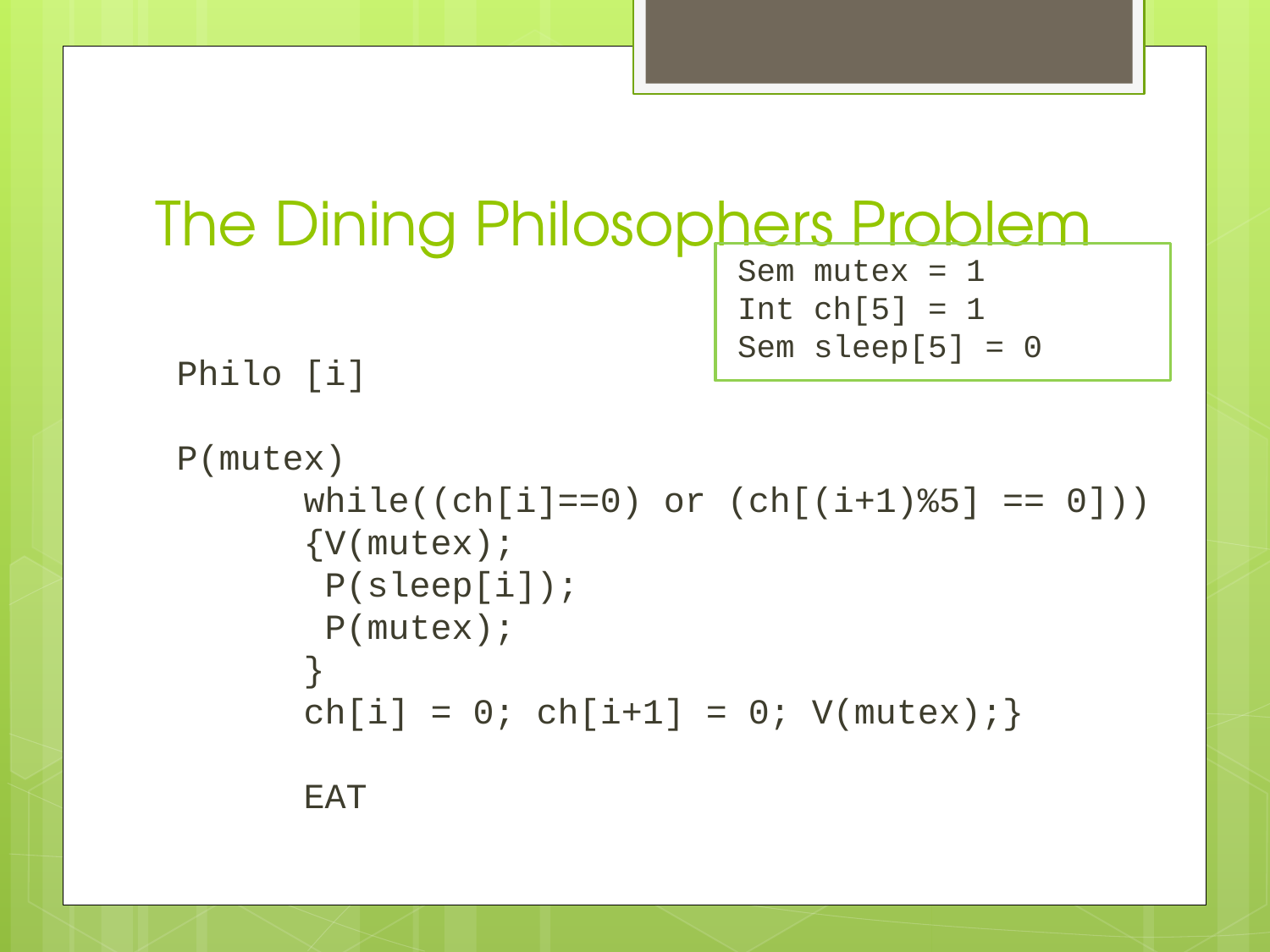

# The Dining Philosophers Problem
Sem mutex = 1
Int ch[5] = 1
Sem sleep[5] = 0
Philo [i]

P(mutex)
	while((ch[i]==0) or (ch[(i+1)%5] == 0]))
	{V(mutex);
	 P(sleep[i]);
	 P(mutex);
	}
	ch[i] = 0; ch[i+1] = 0; V(mutex);}

	EAT